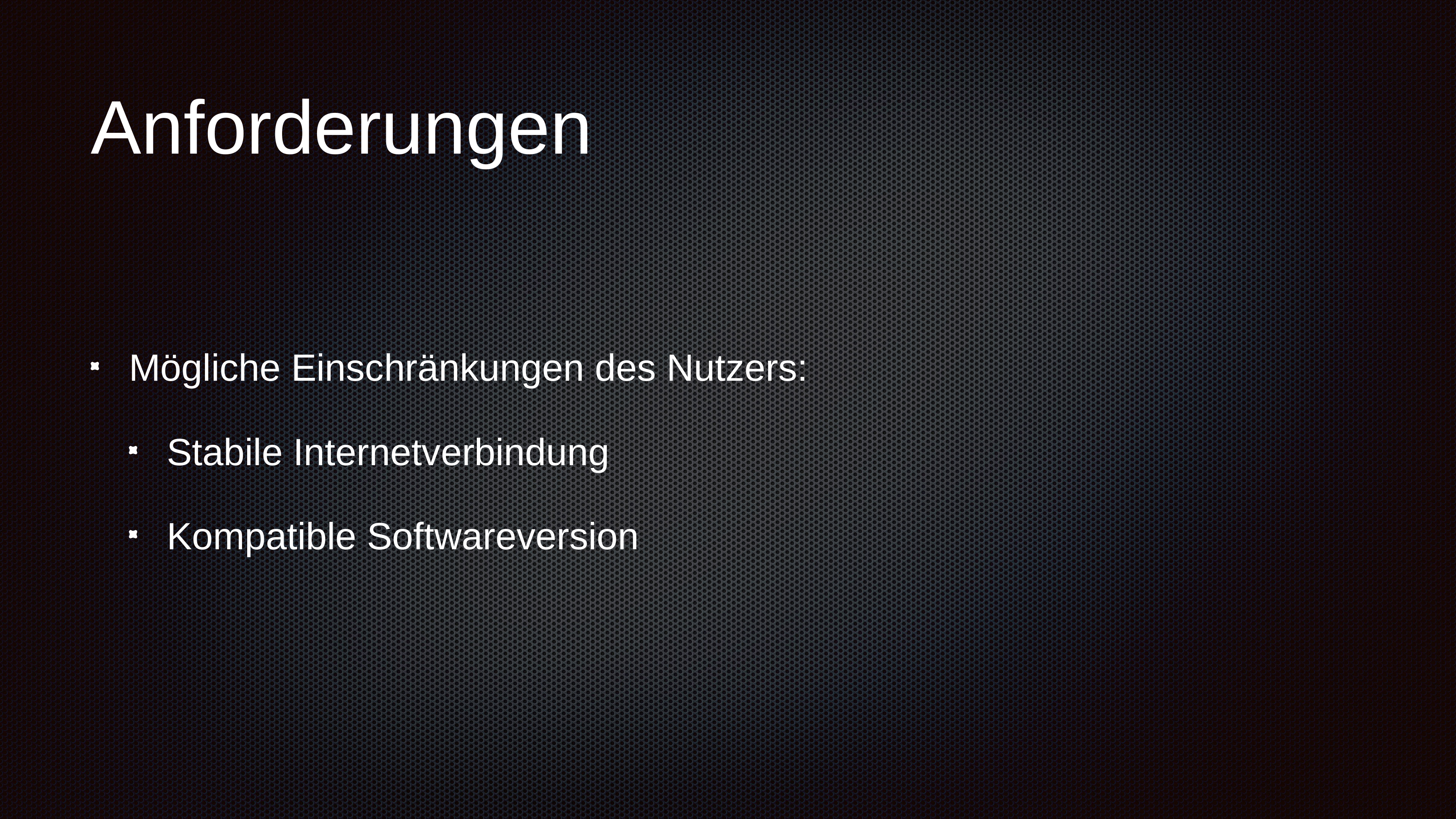

# Anforderungen
Mögliche Einschränkungen des Nutzers:
Stabile Internetverbindung
Kompatible Softwareversion